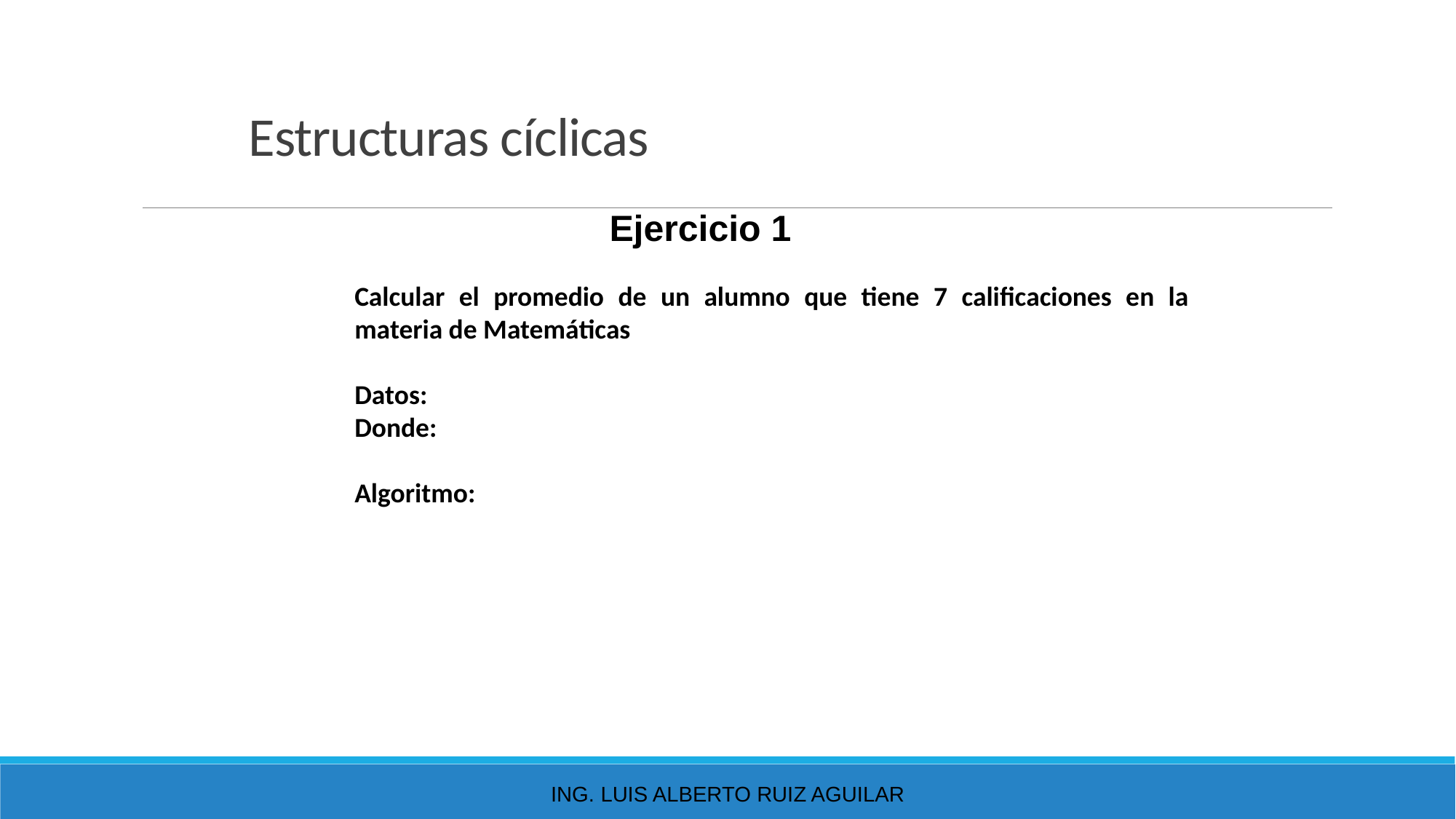

# Estructuras cíclicas
Ejercicio 1
Calcular el promedio de un alumno que tiene 7 calificaciones en la materia de Matemáticas

Datos:
Donde:

Algoritmo:
Ing. Luis Alberto Ruiz Aguilar